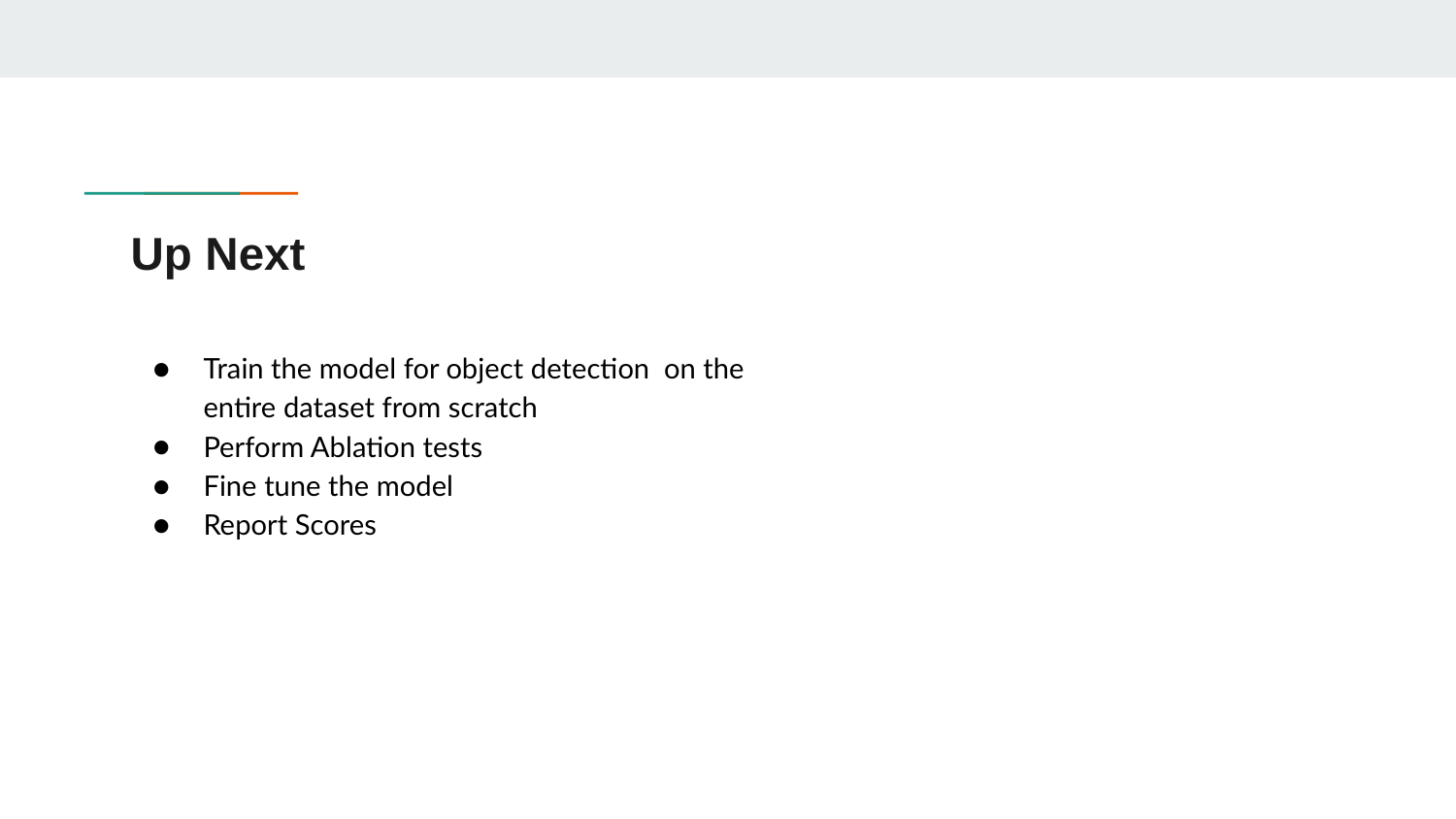

# Up Next
Train the model for object detection  on the entire dataset from scratch
Perform Ablation tests
Fine tune the model
Report Scores